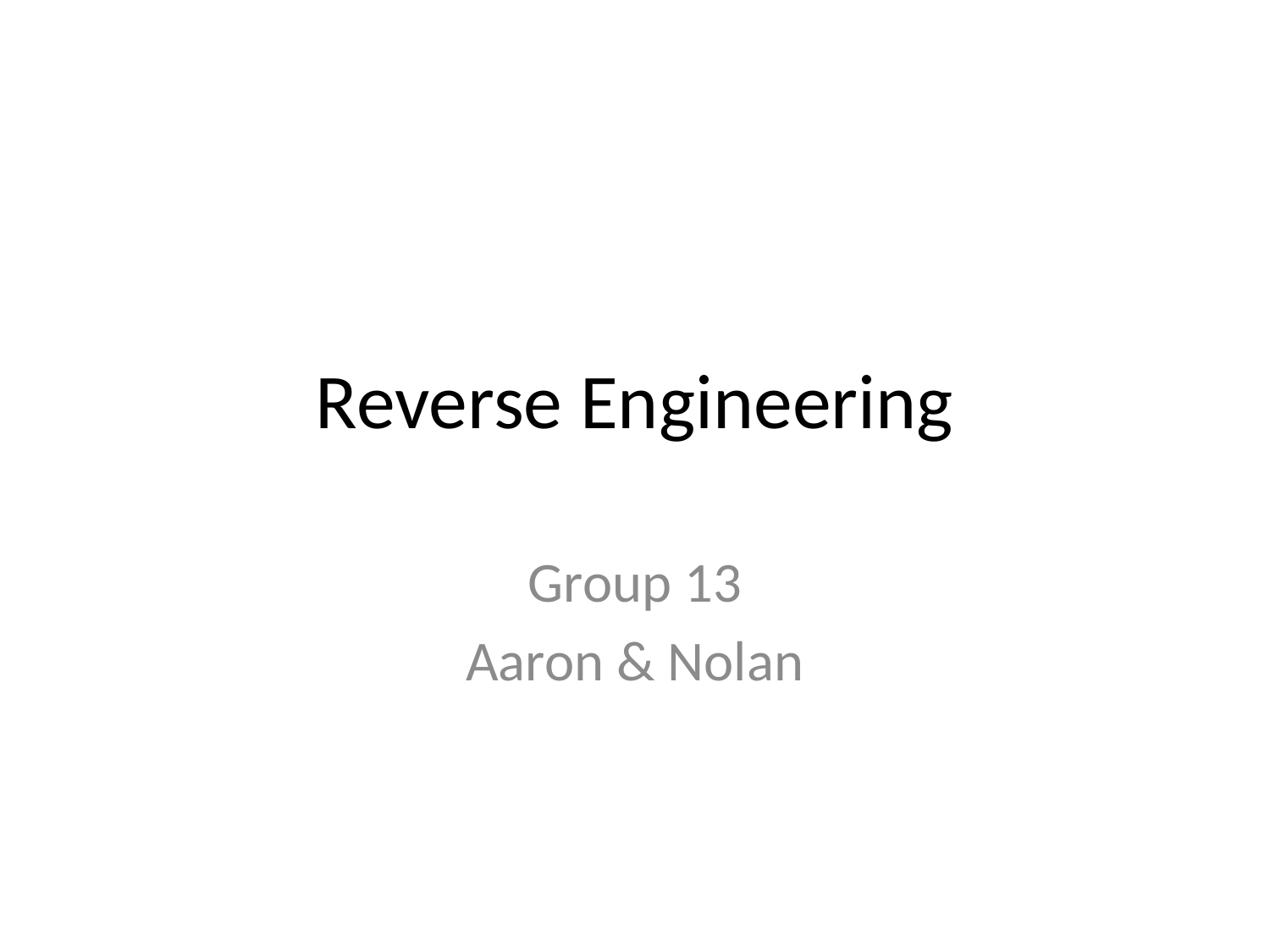

# Reverse Engineering
Group 13
Aaron & Nolan